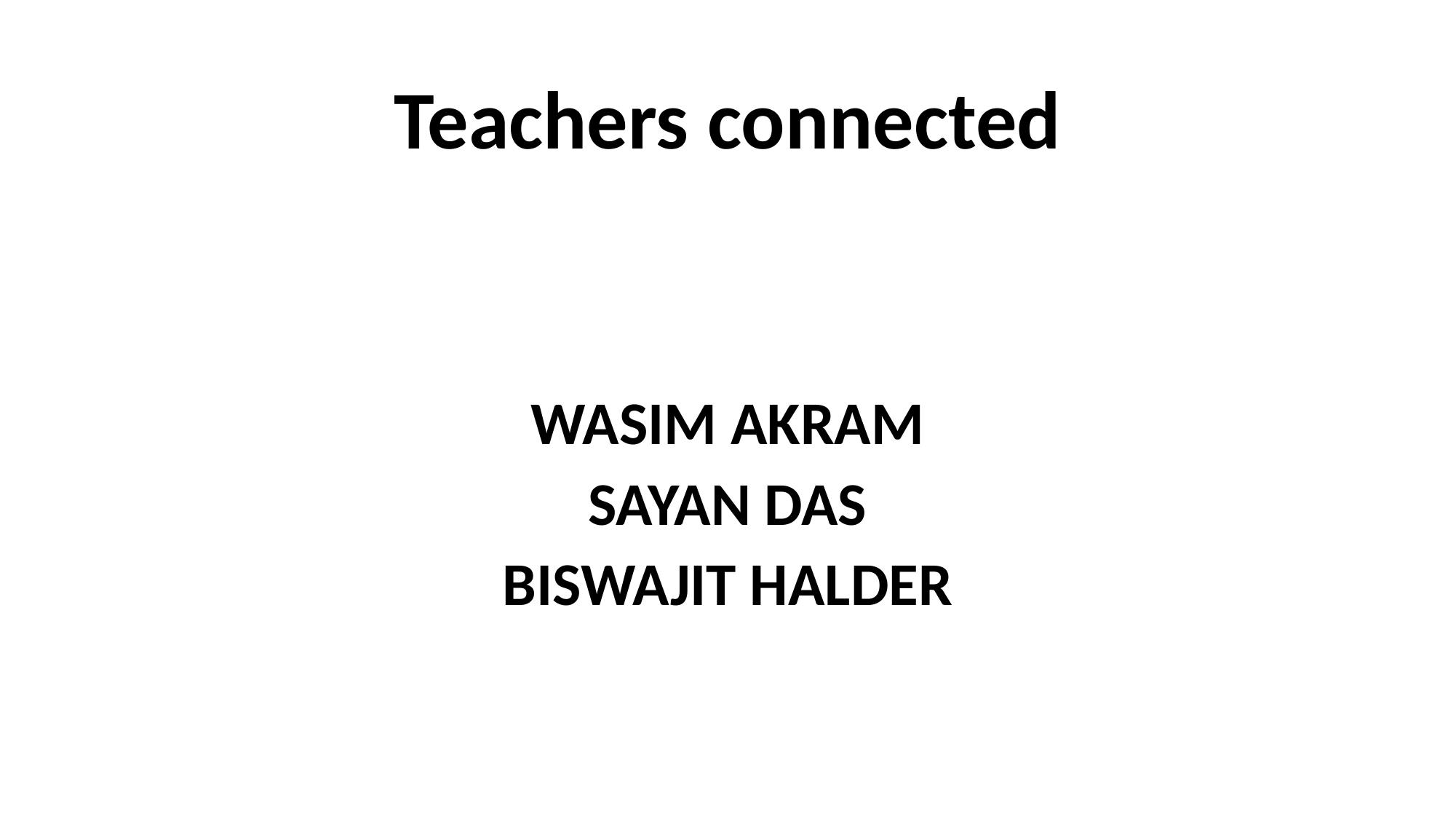

# Teachers connected

WASIM AKRAM
SAYAN DAS
BISWAJIT HALDER